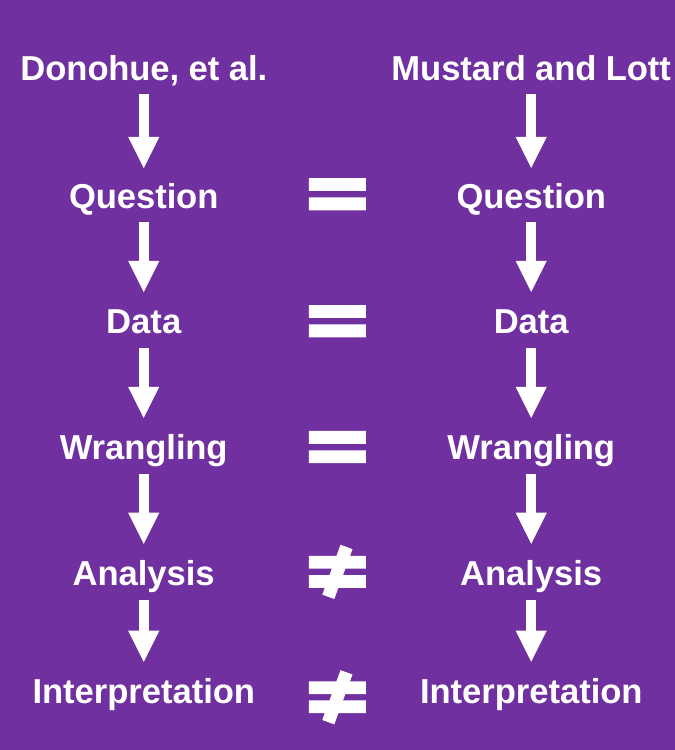

Donohue, et al.
Mustard and Lott
Question
Question

Data
Data

Wrangling
Wrangling

Analysis
Analysis

Interpretation
Interpretation